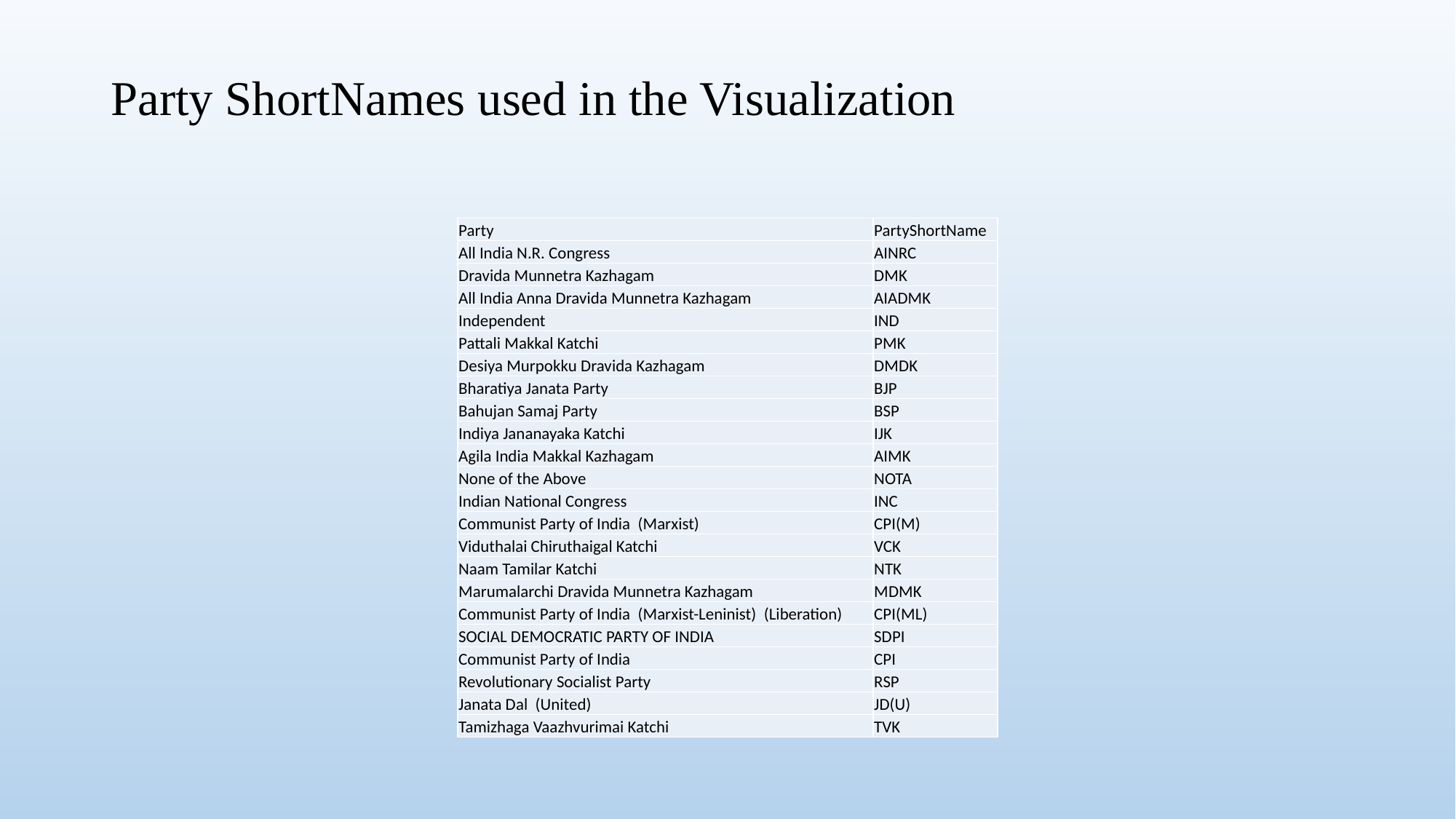

# Party ShortNames used in the Visualization
| Party | PartyShortName |
| --- | --- |
| All India N.R. Congress | AINRC |
| Dravida Munnetra Kazhagam | DMK |
| All India Anna Dravida Munnetra Kazhagam | AIADMK |
| Independent | IND |
| Pattali Makkal Katchi | PMK |
| Desiya Murpokku Dravida Kazhagam | DMDK |
| Bharatiya Janata Party | BJP |
| Bahujan Samaj Party | BSP |
| Indiya Jananayaka Katchi | IJK |
| Agila India Makkal Kazhagam | AIMK |
| None of the Above | NOTA |
| Indian National Congress | INC |
| Communist Party of India (Marxist) | CPI(M) |
| Viduthalai Chiruthaigal Katchi | VCK |
| Naam Tamilar Katchi | NTK |
| Marumalarchi Dravida Munnetra Kazhagam | MDMK |
| Communist Party of India (Marxist-Leninist) (Liberation) | CPI(ML) |
| SOCIAL DEMOCRATIC PARTY OF INDIA | SDPI |
| Communist Party of India | CPI |
| Revolutionary Socialist Party | RSP |
| Janata Dal (United) | JD(U) |
| Tamizhaga Vaazhvurimai Katchi | TVK |